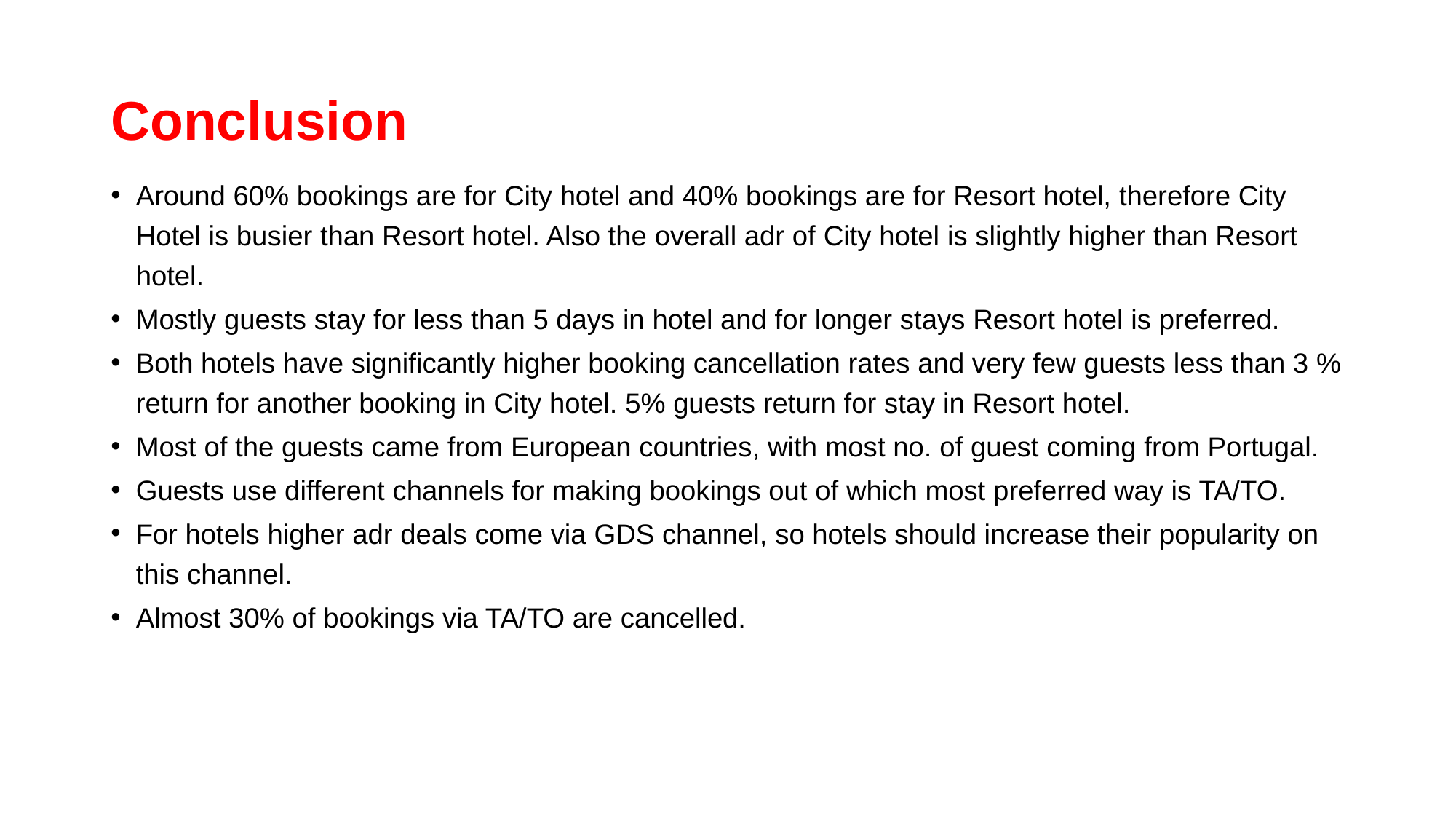

# Conclusion

Around 60% bookings are for City hotel and 40% bookings are for Resort hotel, therefore City Hotel is busier than Resort hotel. Also the overall adr of City hotel is slightly higher than Resort hotel.
Mostly guests stay for less than 5 days in hotel and for longer stays Resort hotel is preferred.
Both hotels have significantly higher booking cancellation rates and very few guests less than 3 % return for another booking in City hotel. 5% guests return for stay in Resort hotel.
Most of the guests came from European countries, with most no. of guest coming from Portugal.
Guests use different channels for making bookings out of which most preferred way is TA/TO.
For hotels higher adr deals come via GDS channel, so hotels should increase their popularity on this channel.
Almost 30% of bookings via TA/TO are cancelled.